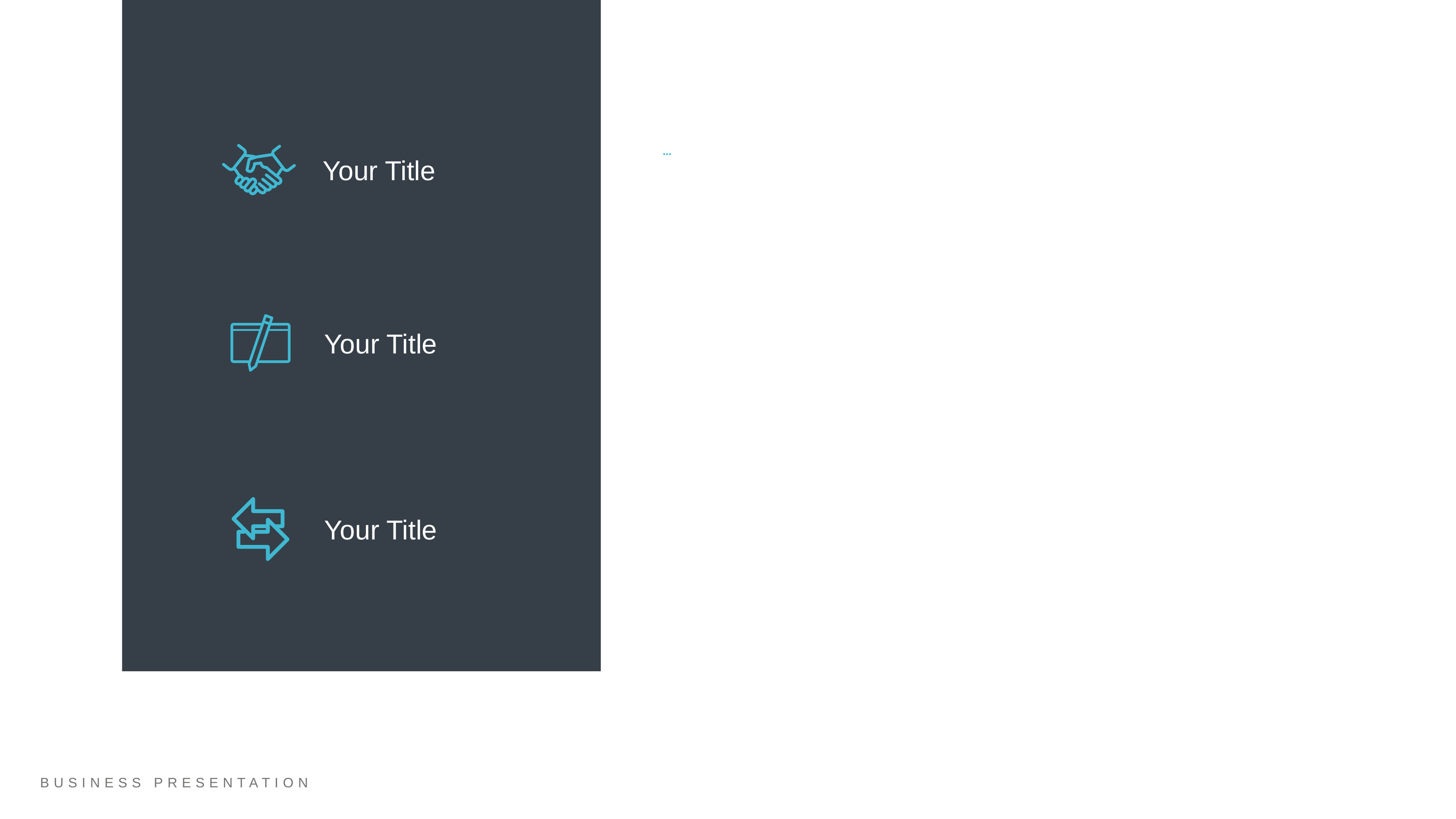

Your Title

Your Title

Your Title
BUSINESS PRESENTATION